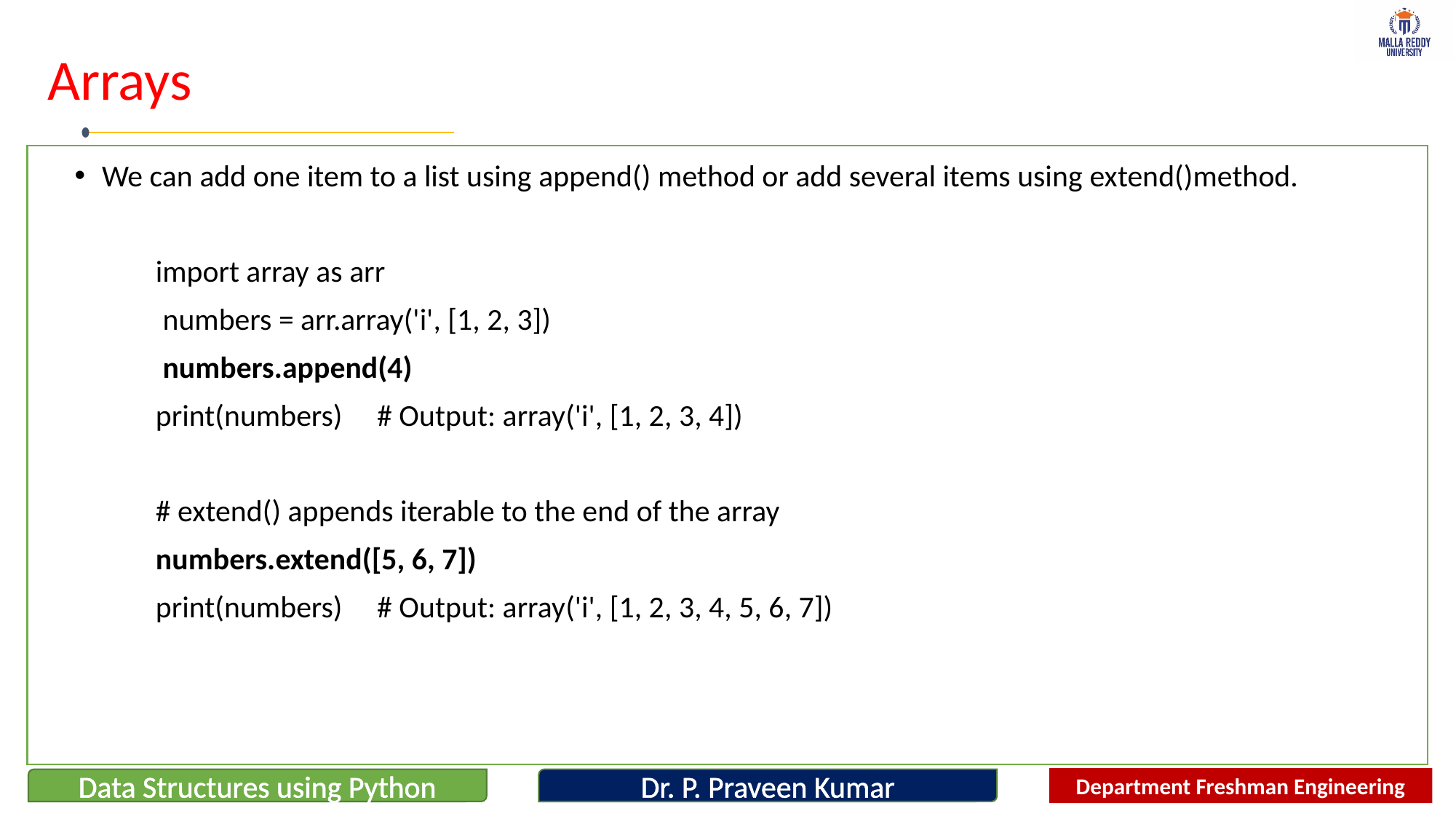

# Arrays

We can add one item to a list using append() method or add several items using extend()method.

import array as arr
 numbers = arr.array('i', [1, 2, 3])
 numbers.append(4)
print(numbers)     # Output: array('i', [1, 2, 3, 4])

# extend() appends iterable to the end of the array
numbers.extend([5, 6, 7])
print(numbers)     # Output: array('i', [1, 2, 3, 4, 5, 6, 7])